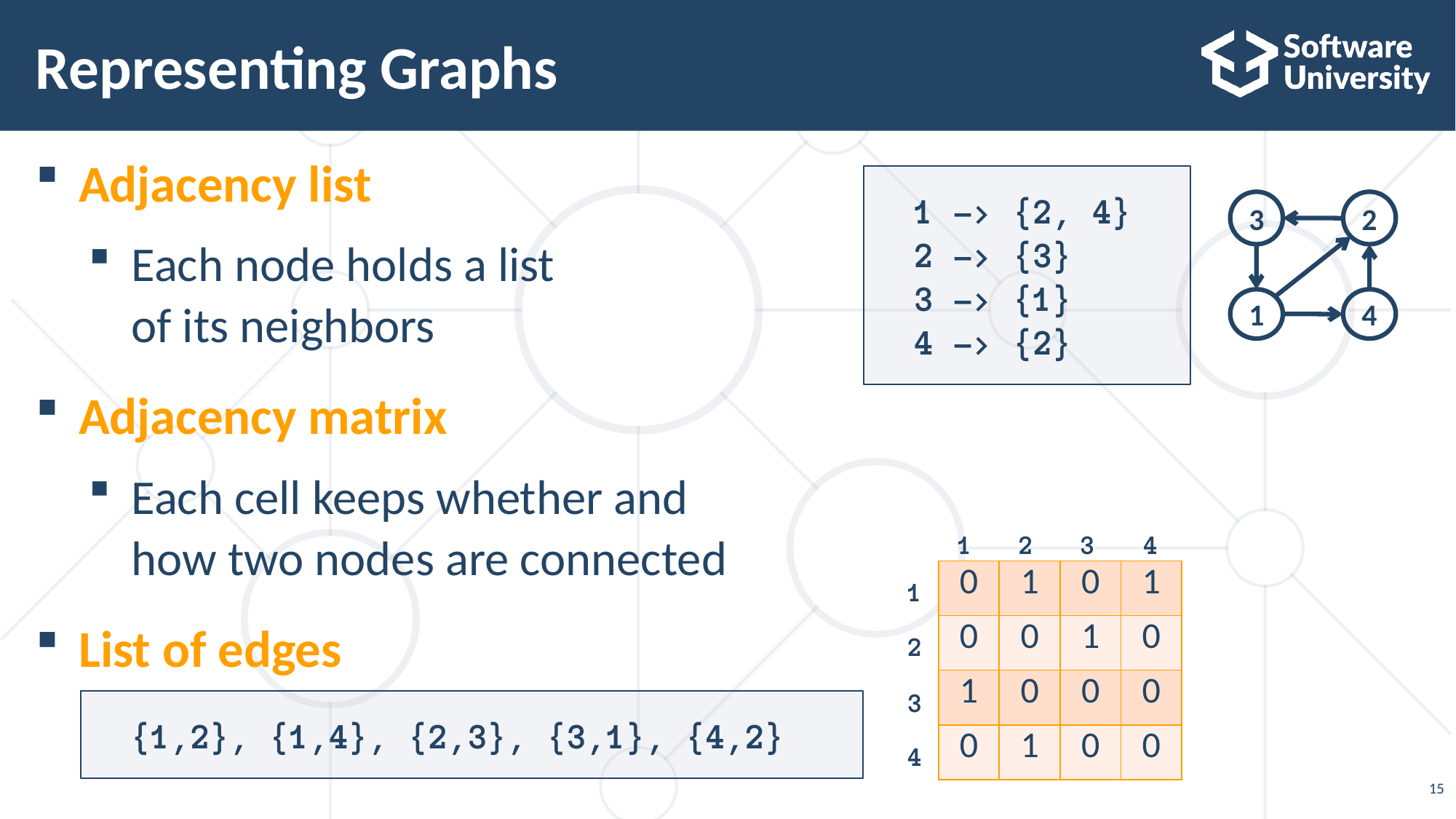

# Representing Graphs
Adjacency list
Each node holds a list
of its neighbors
Adjacency matrix
Each cell keeps whether and
how two nodes are connected
List of edges

2
3
1
4
1 -> {2, 4}
2 -> {3}
3 -> {1}
4 -> {2}
1
2
3
4
| 0 | 1 | 0 | 1 |
| --- | --- | --- | --- |
| 0 | 0 | 1 | 0 |
| 1 | 0 | 0 | 0 |
| 0 | 1 | 0 | 0 |
1
2
3
{1,2}, {1,4}, {2,3}, {3,1}, {4,2}
4
15